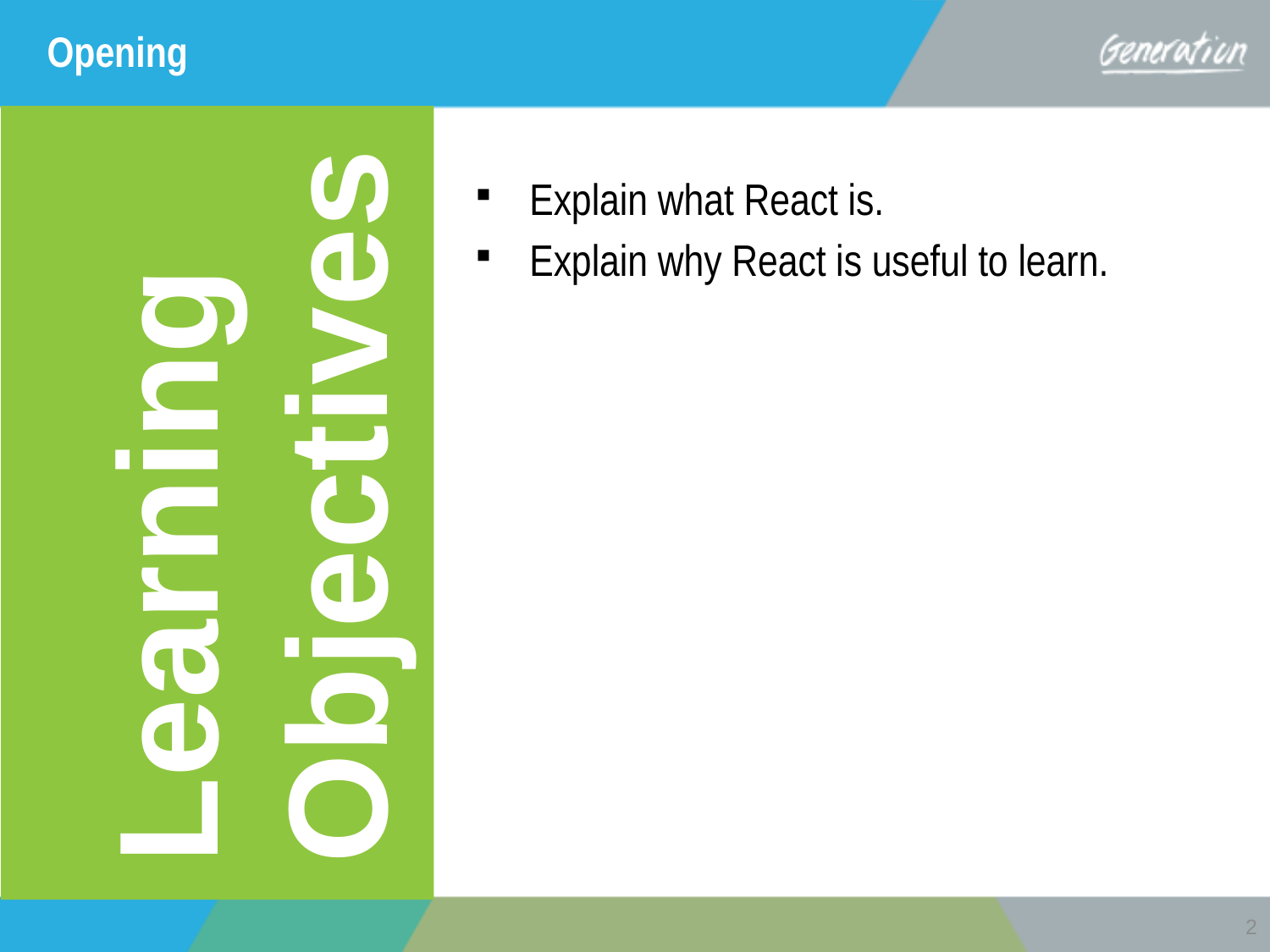

Opening
Explain what React is.
Explain why React is useful to learn.
Learning Objectives
2